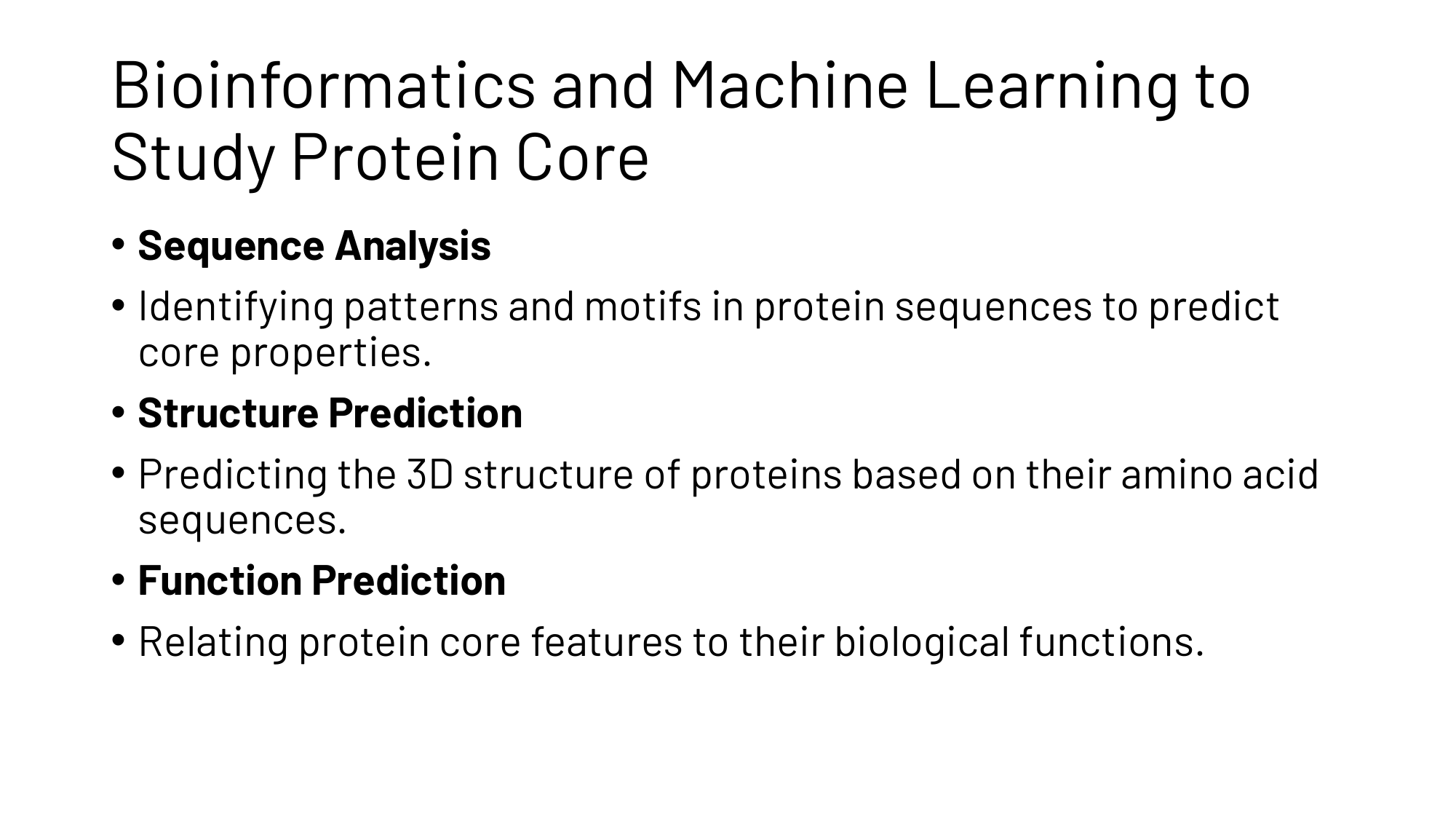

# Bioinformatics and Machine Learning to Study Protein Core
Sequence Analysis
Identifying patterns and motifs in protein sequences to predict core properties.
Structure Prediction
Predicting the 3D structure of proteins based on their amino acid sequences.
Function Prediction
Relating protein core features to their biological functions.